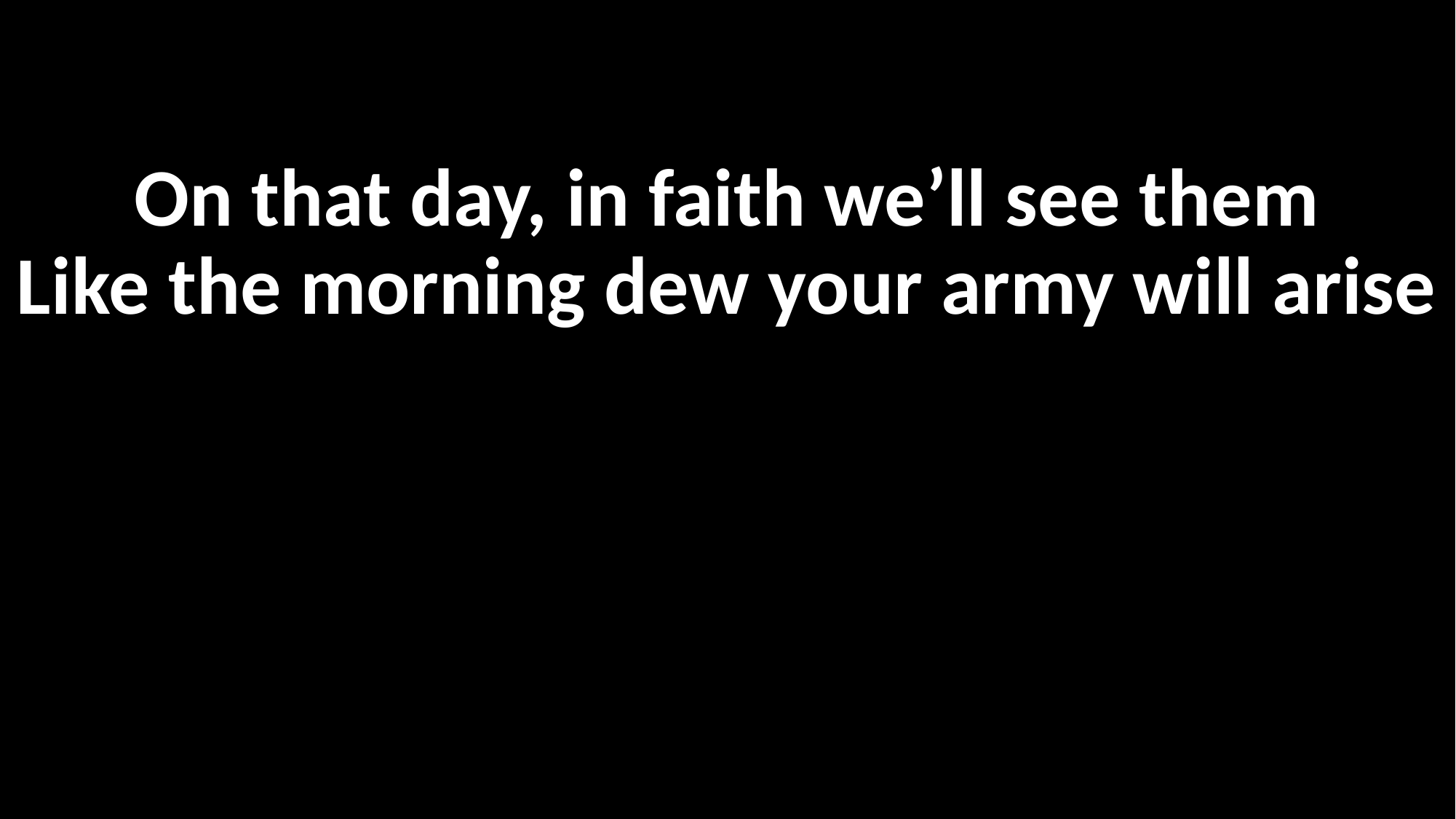

On that day, in faith we’ll see them
Like the morning dew your army will arise